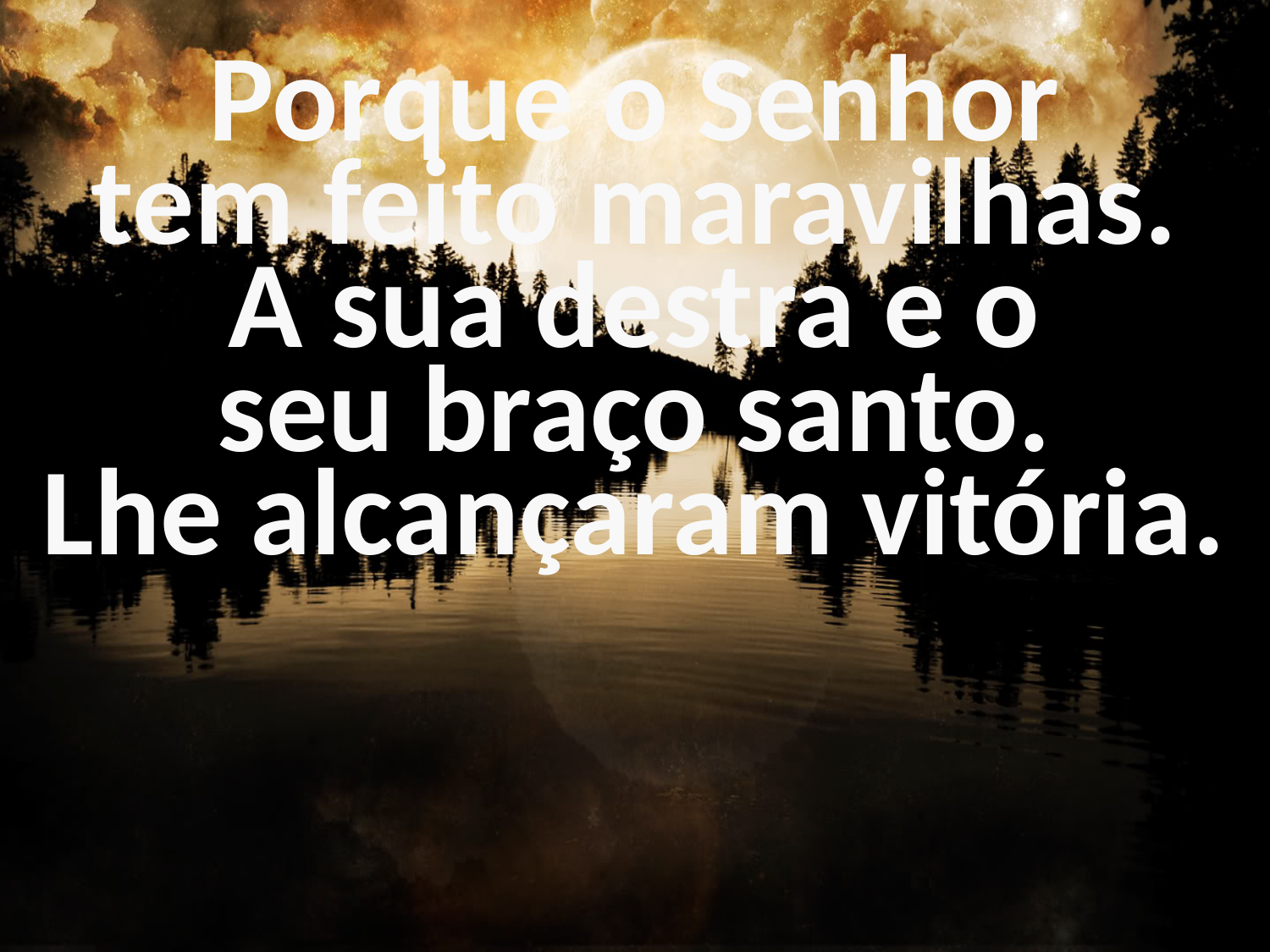

Porque o Senhor
tem feito maravilhas.
A sua destra e o
seu braço santo.
Lhe alcançaram vitória.